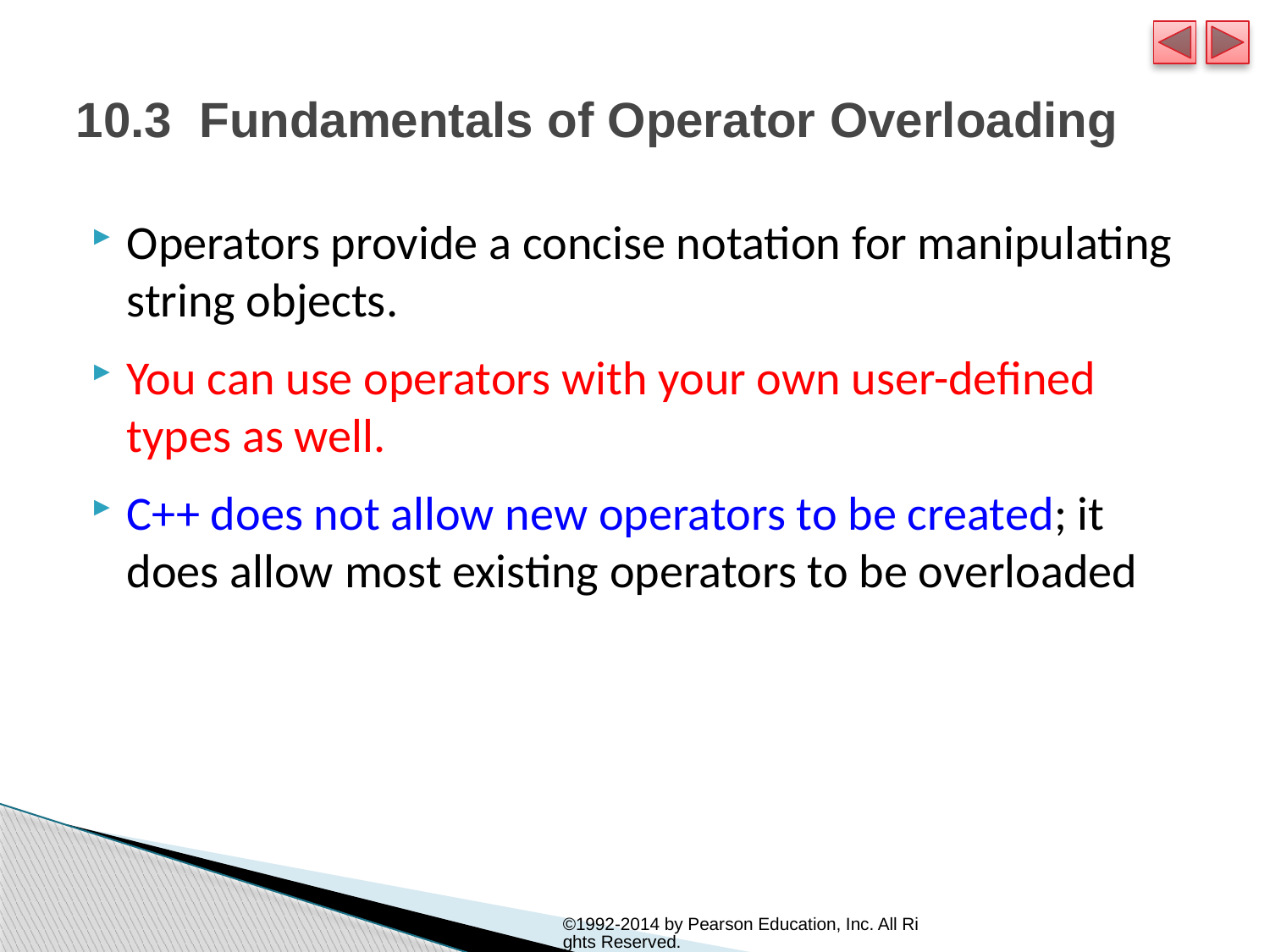

# 10.3  Fundamentals of Operator Overloading
Operators provide a concise notation for manipulating string objects.
You can use operators with your own user-defined types as well.
C++ does not allow new operators to be created; it does allow most existing operators to be overloaded
©1992-2014 by Pearson Education, Inc. All Rights Reserved.